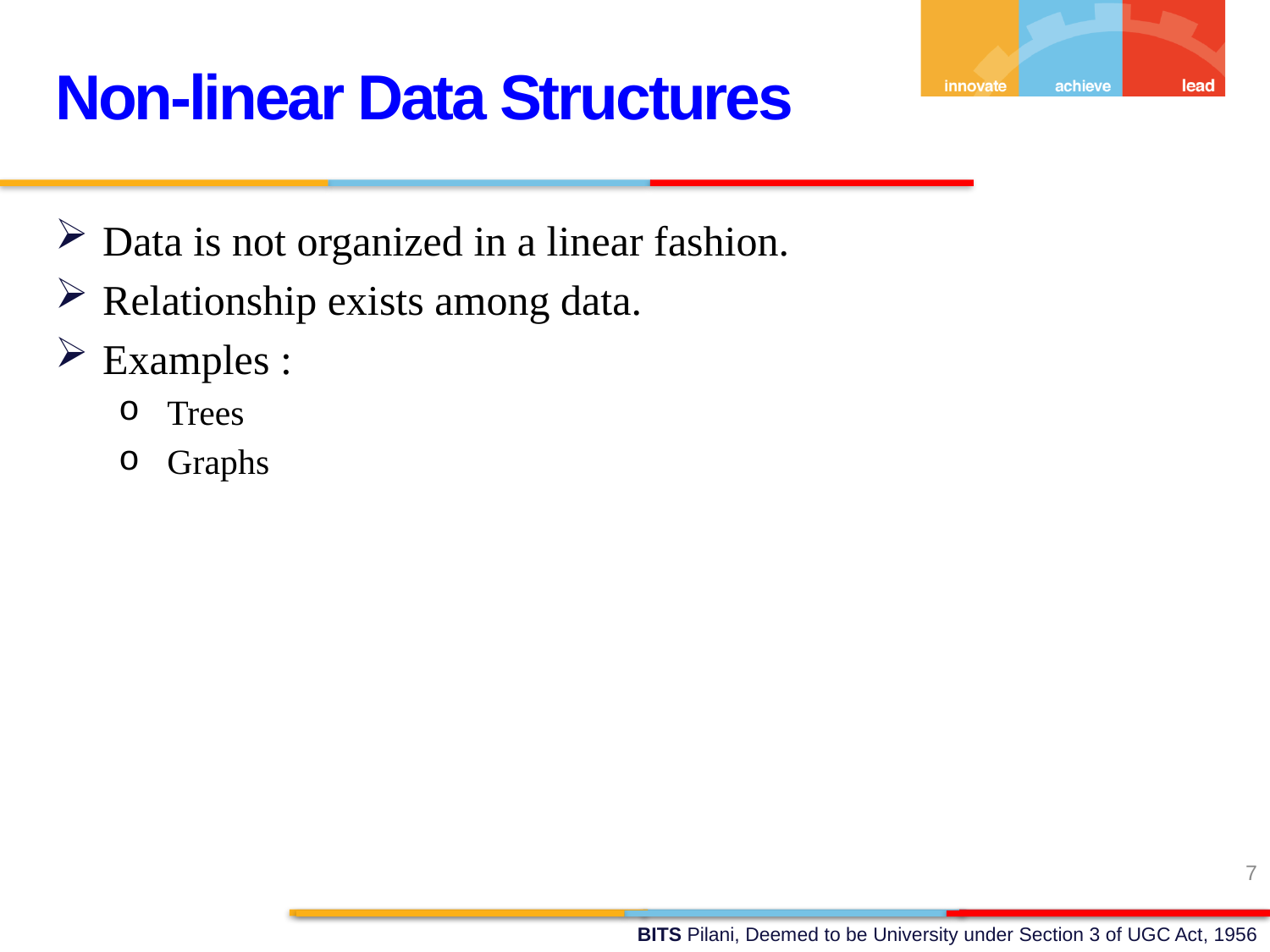

Non-linear Data Structures
Data is not organized in a linear fashion.
Relationship exists among data.
Examples :
 Trees
 Graphs
7